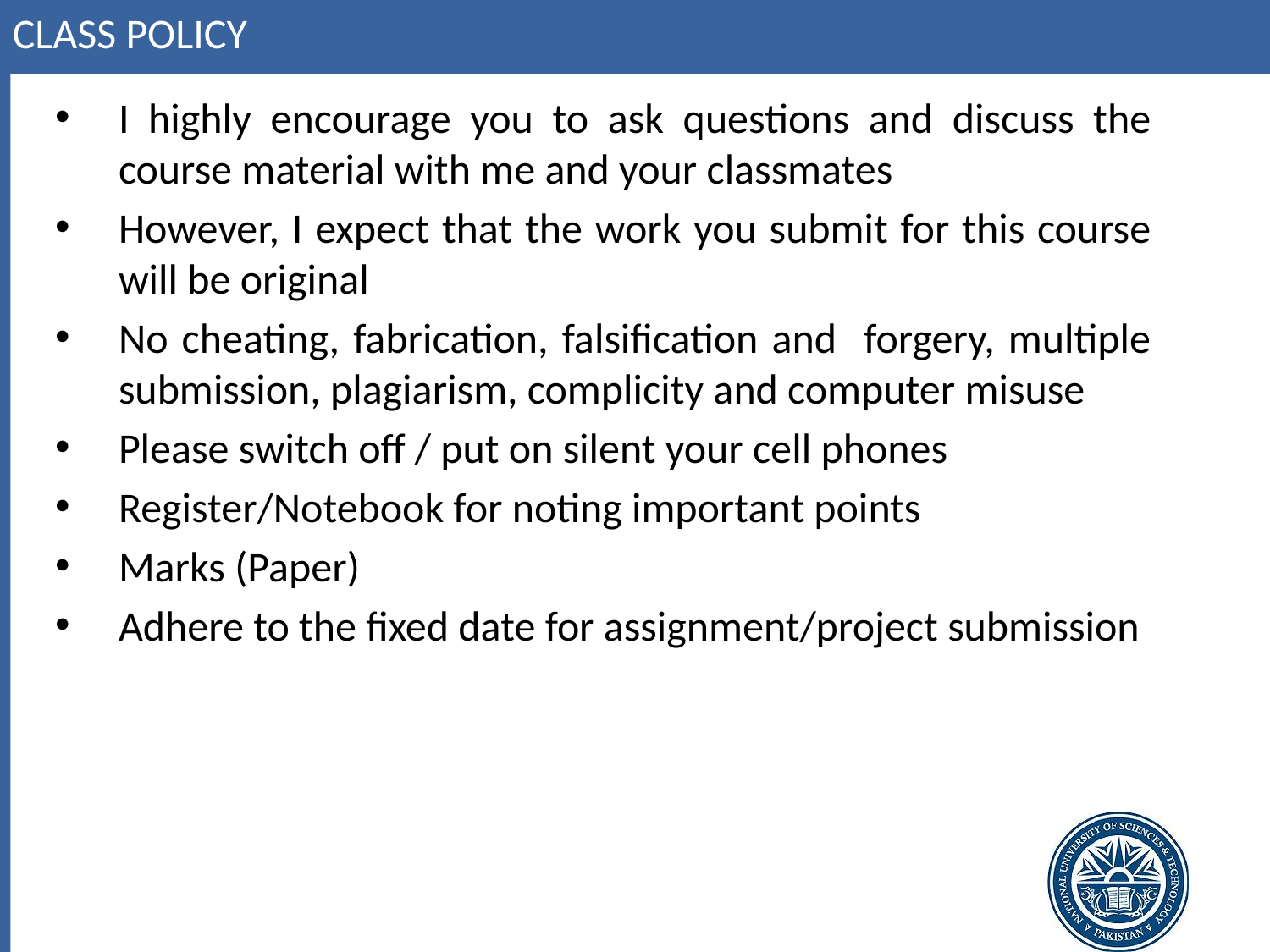

# Class Policy
I highly encourage you to ask questions and discuss the course material with me and your classmates
However, I expect that the work you submit for this course will be original
No cheating, fabrication, falsification and  forgery, multiple submission, plagiarism, complicity and computer misuse
Please switch off / put on silent your cell phones
Register/Notebook for noting important points
Marks (Paper)
Adhere to the fixed date for assignment/project submission